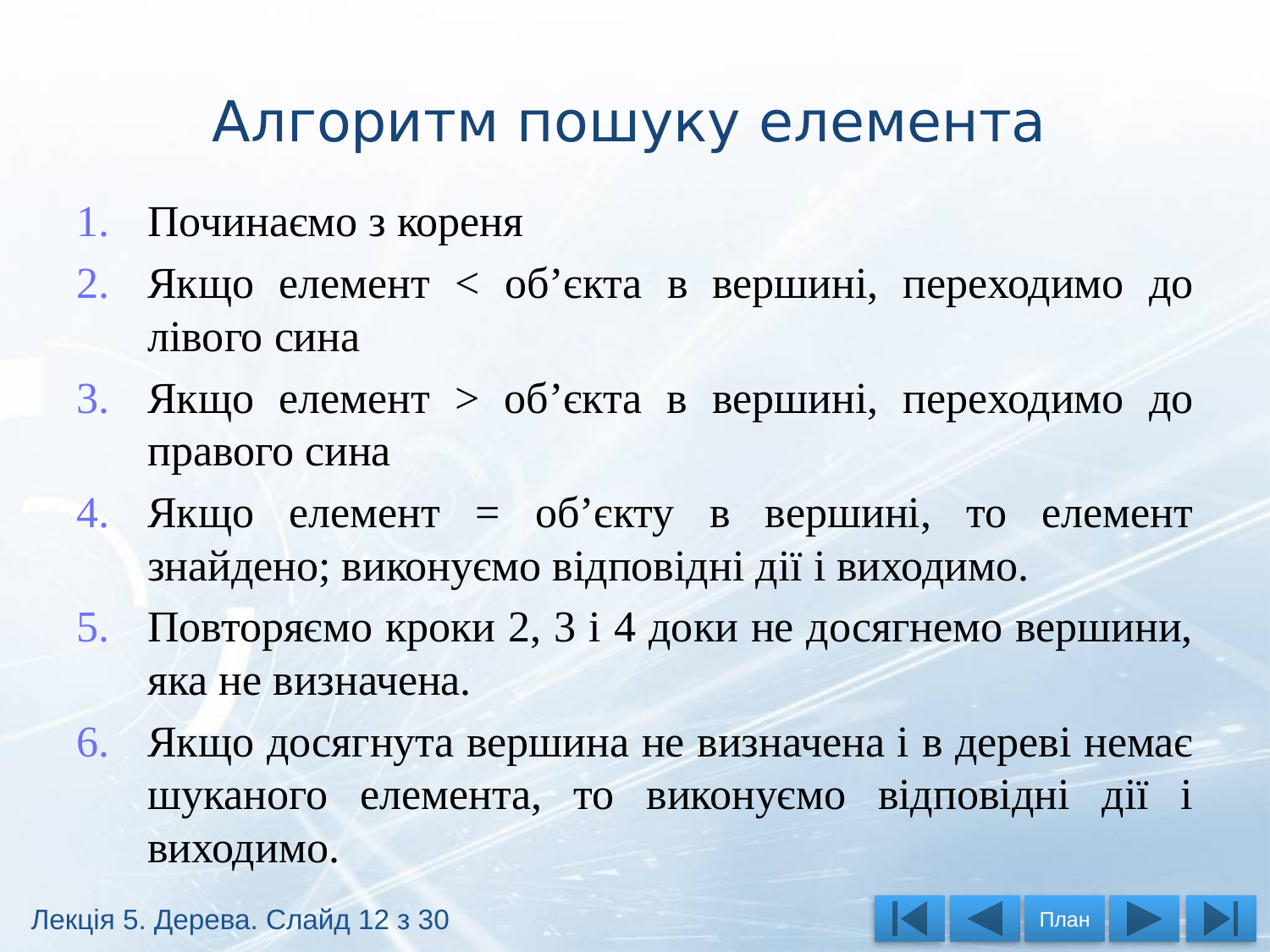

# Алгоритм пошуку елемента
Починаємо з кореня
Якщо елемент < об’єкта в вершині, переходимо до лівого сина
Якщо елемент > об’єкта в вершині, переходимо до правого сина
Якщо елемент = об’єкту в вершині, то елемент знайдено; виконуємо відповідні дії і виходимо.
Повторяємо кроки 2, 3 і 4 доки не досягнемо вершини, яка не визначена.
Якщо досягнута вершина не визначена і в дереві немає шуканого елемента, то виконуємо відповідні дії і виходимо.

Лекція 5. Дерева. Слайд 12 з 30

План